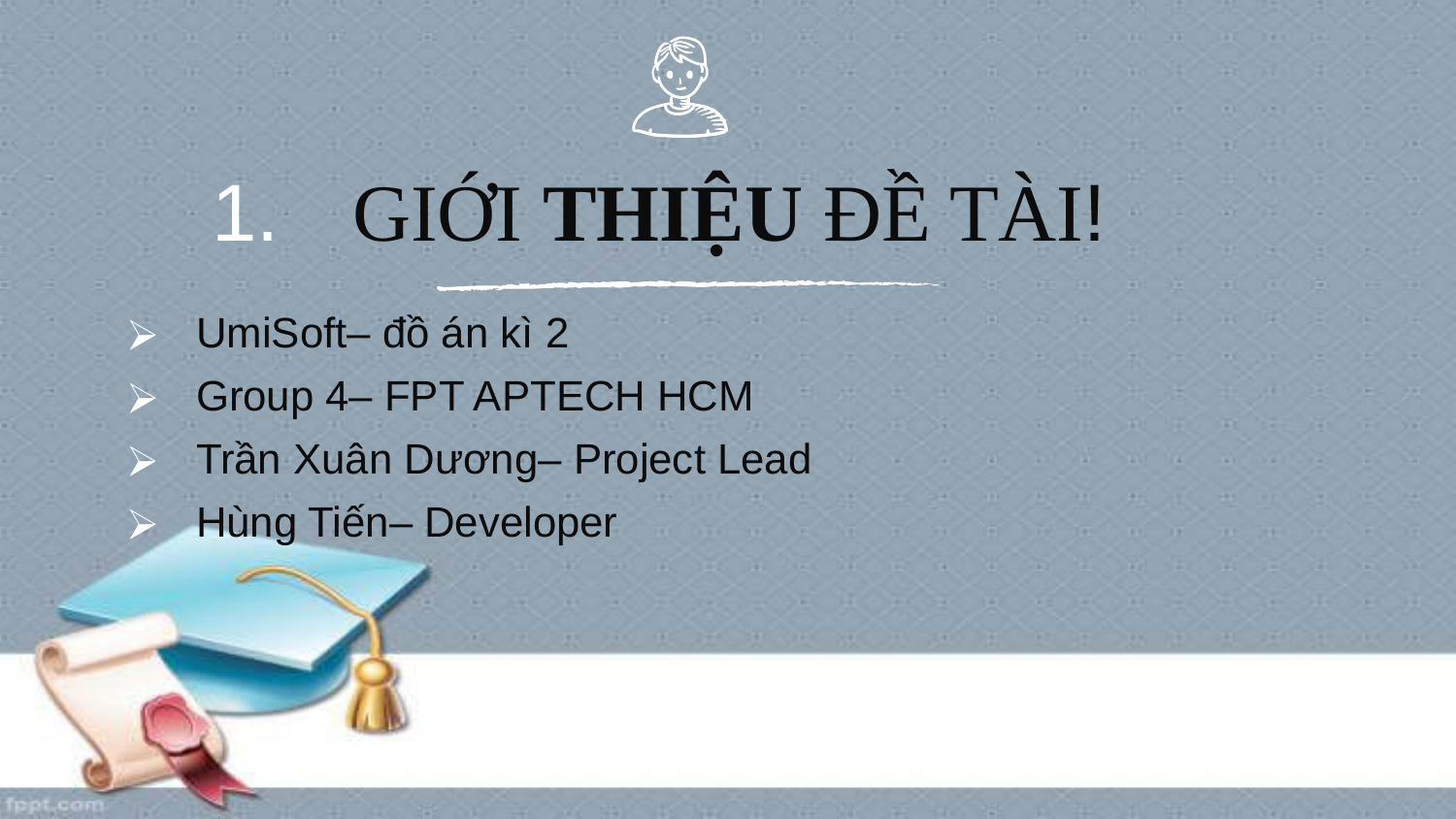

GIỚI THIỆU ĐỀ TÀI!

UmiSoft– đồ án kì 2
Group 4– FPT APTECH HCM
Trần Xuân Dương– Project Lead
Hùng Tiến– Developer